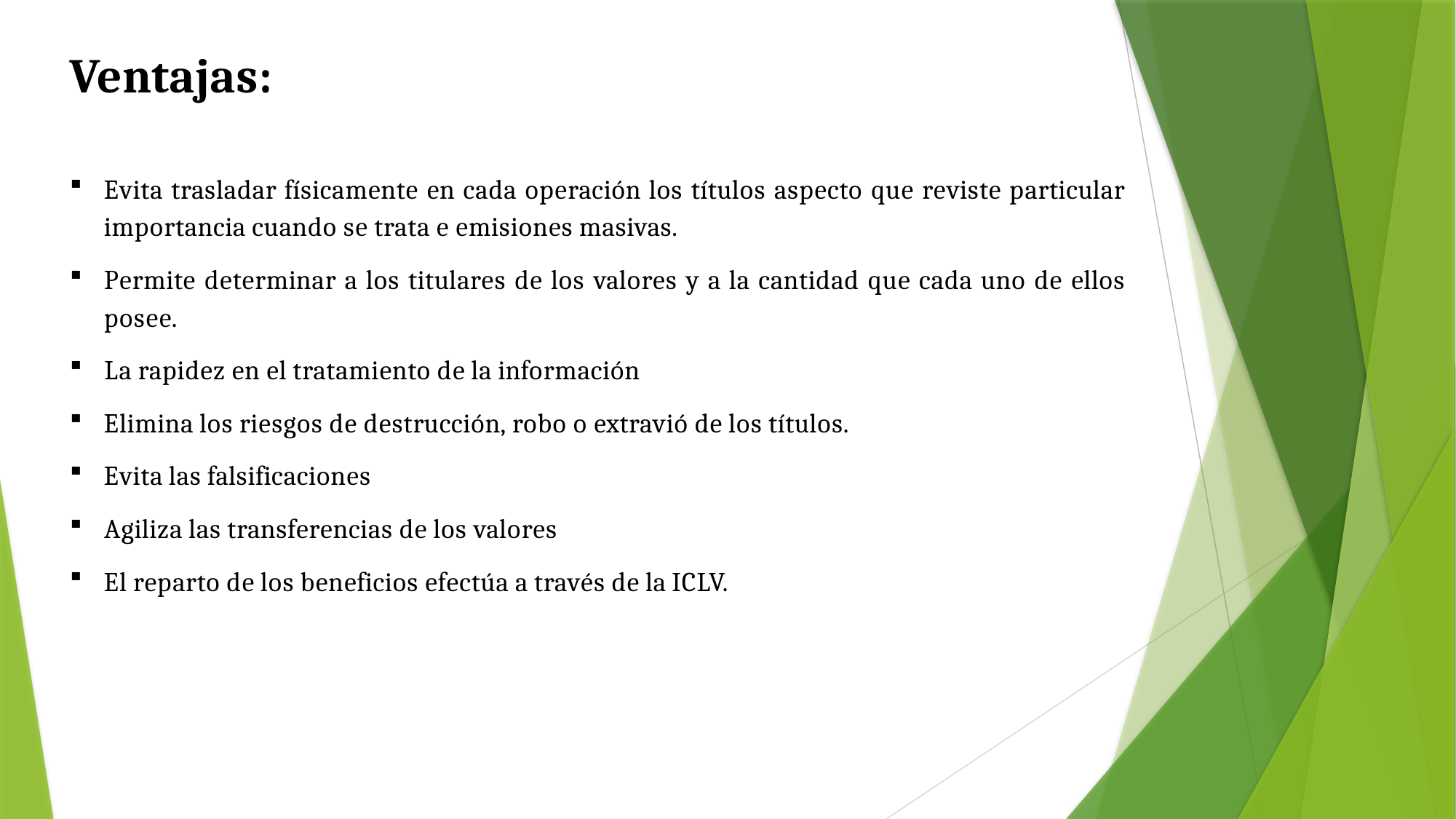

Ventajas:

Evita trasladar físicamente en cada operación los títulos aspecto que reviste particular importancia cuando se trata e emisiones masivas.
Permite determinar a los titulares de los valores y a la cantidad que cada uno de ellos posee.
La rapidez en el tratamiento de la información
Elimina los riesgos de destrucción, robo o extravió de los títulos.
Evita las falsificaciones
Agiliza las transferencias de los valores
El reparto de los beneficios efectúa a través de la ICLV.